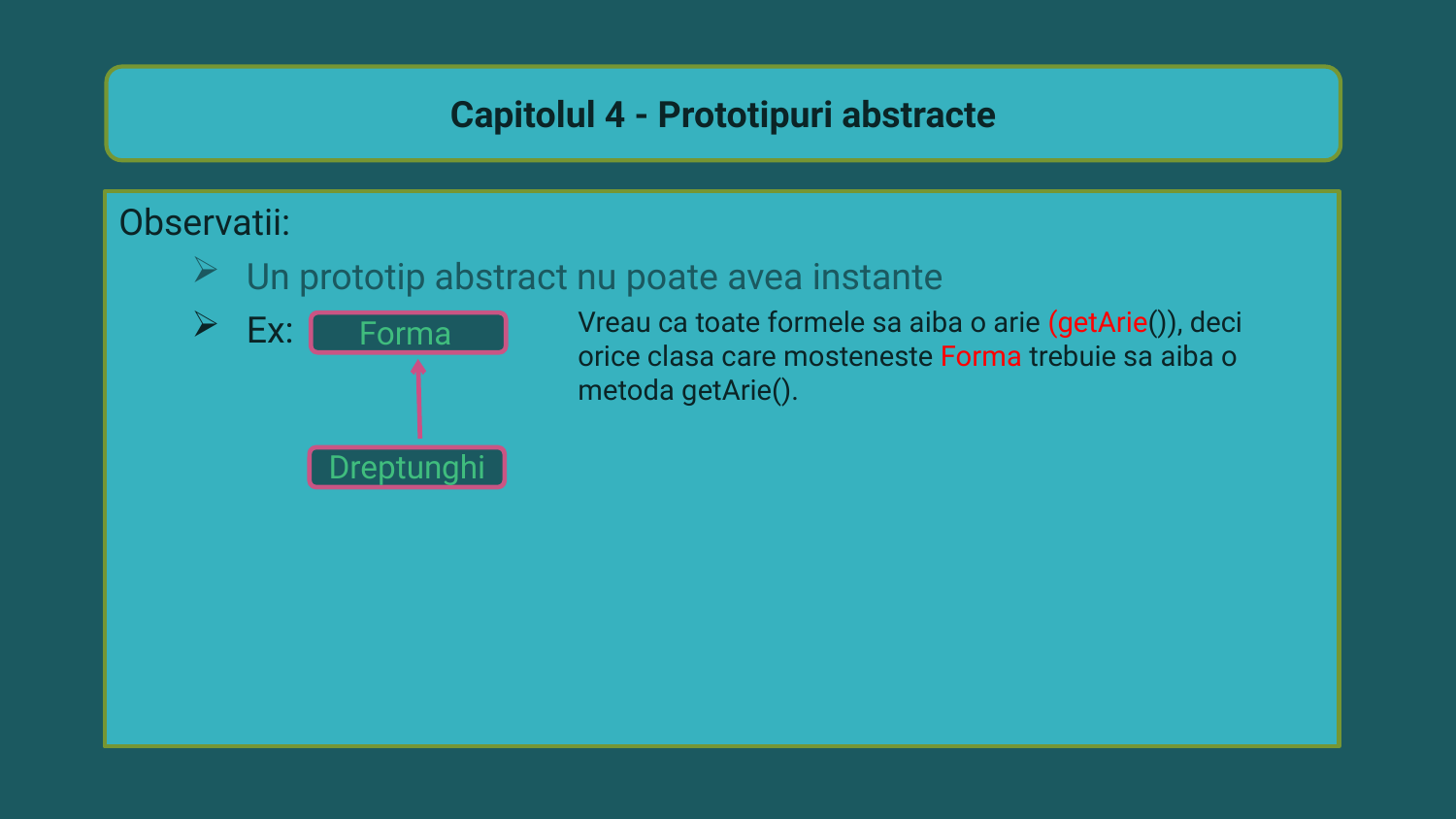

Capitolul 4 - Prototipuri abstracte
Observatii:
Un prototip abstract nu poate avea instante
Ex:

Vreau ca toate formele sa aiba o arie (getArie()), deci orice clasa care mosteneste Forma trebuie sa aiba o metoda getArie().
A
Forma

Dreptunghi
B